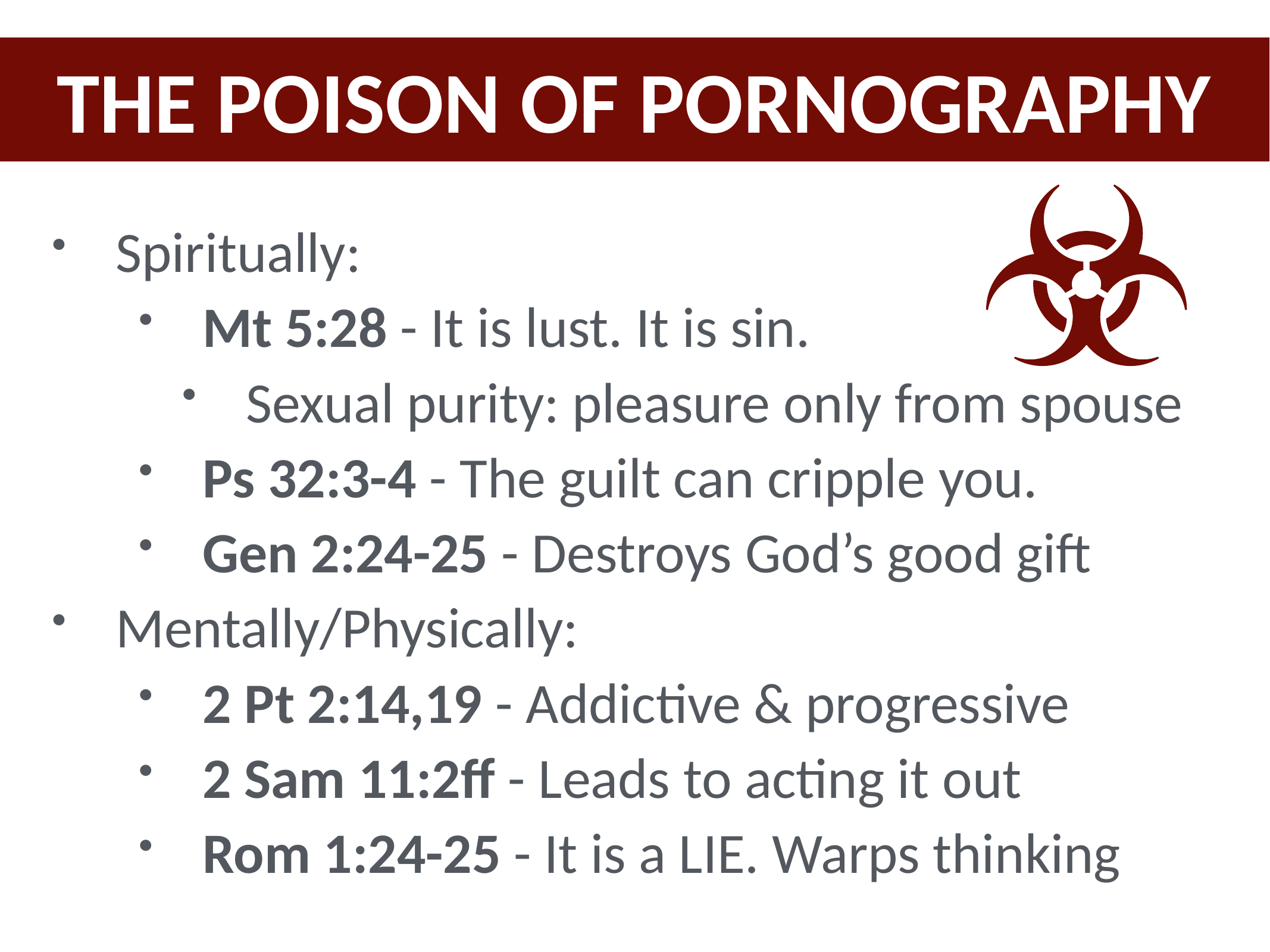

THE POISON OF PORNOGRAPHY

Spiritually:
Mt 5:28 - It is lust. It is sin.
Sexual purity: pleasure only from spouse
Ps 32:3-4 - The guilt can cripple you.
Gen 2:24-25 - Destroys God’s good gift
Mentally/Physically:
2 Pt 2:14,19 - Addictive & progressive
2 Sam 11:2ff - Leads to acting it out
Rom 1:24-25 - It is a LIE. Warps thinking